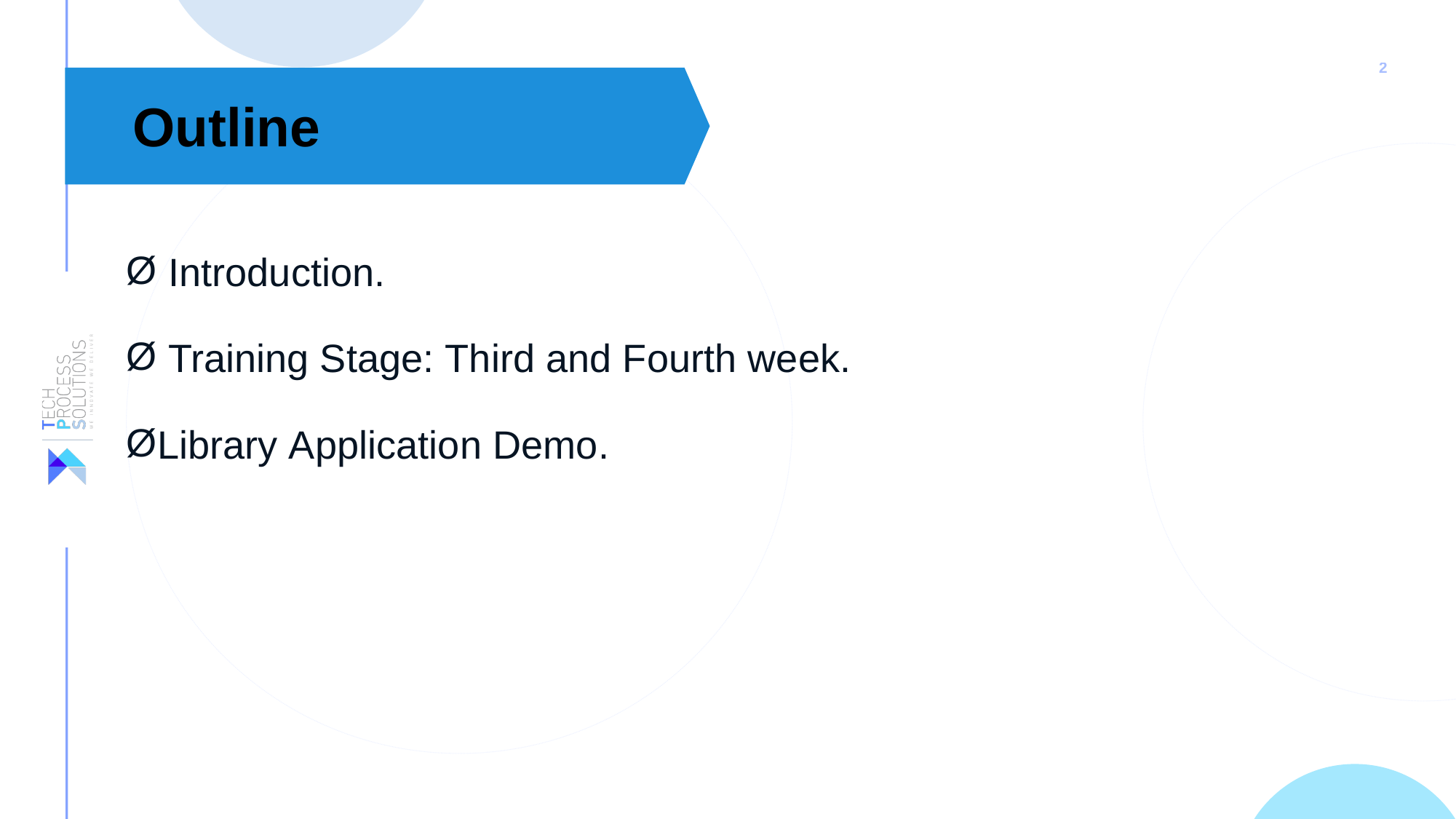

Outline
 Introduction.
 Training Stage: Third and Fourth week.
Library Application Demo.